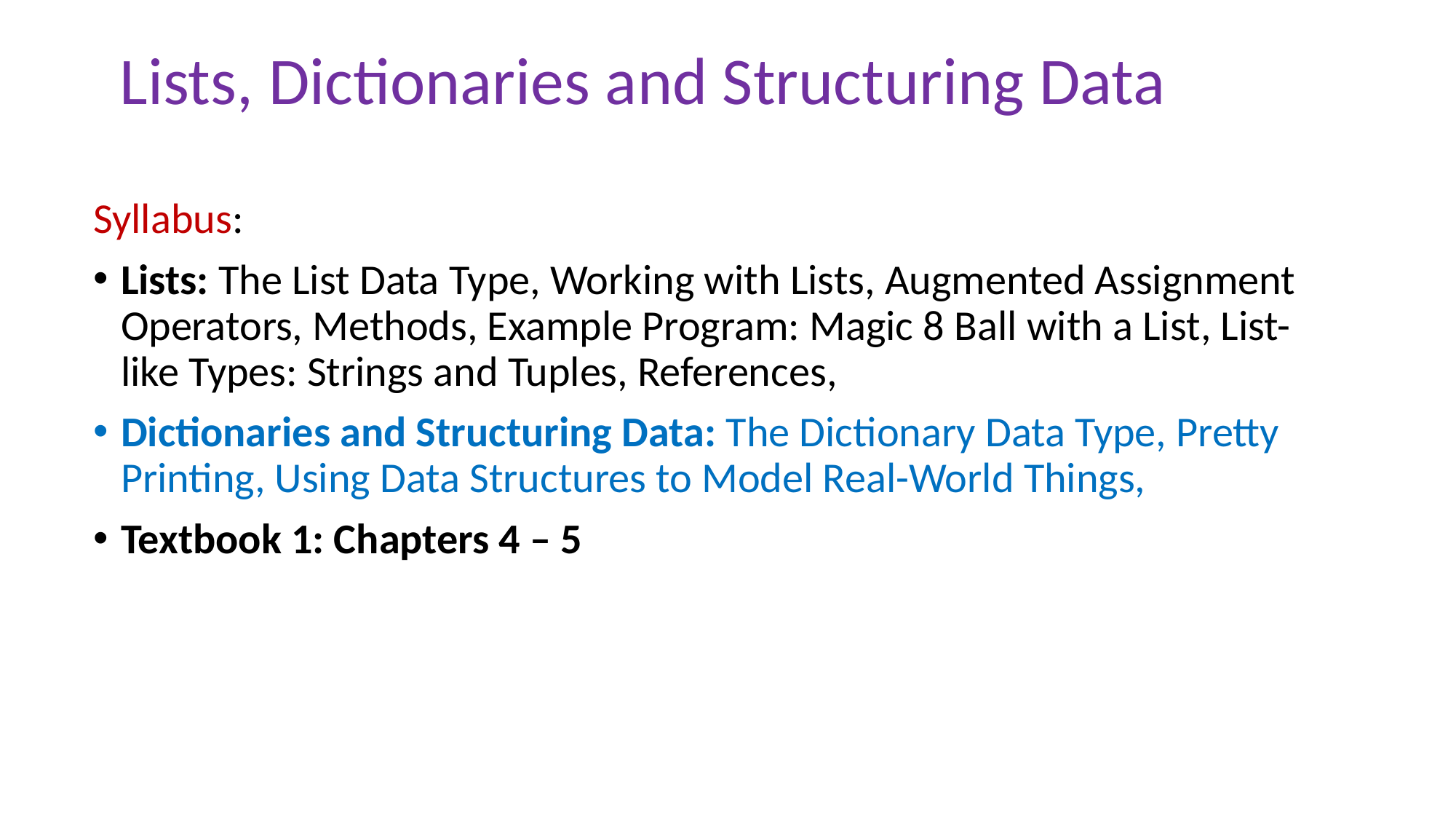

# Lists, Dictionaries and Structuring Data
Syllabus:
Lists: The List Data Type, Working with Lists, Augmented Assignment Operators, Methods, Example Program: Magic 8 Ball with a List, List-like Types: Strings and Tuples, References,
Dictionaries and Structuring Data: The Dictionary Data Type, Pretty Printing, Using Data Structures to Model Real-World Things,
Textbook 1: Chapters 4 – 5